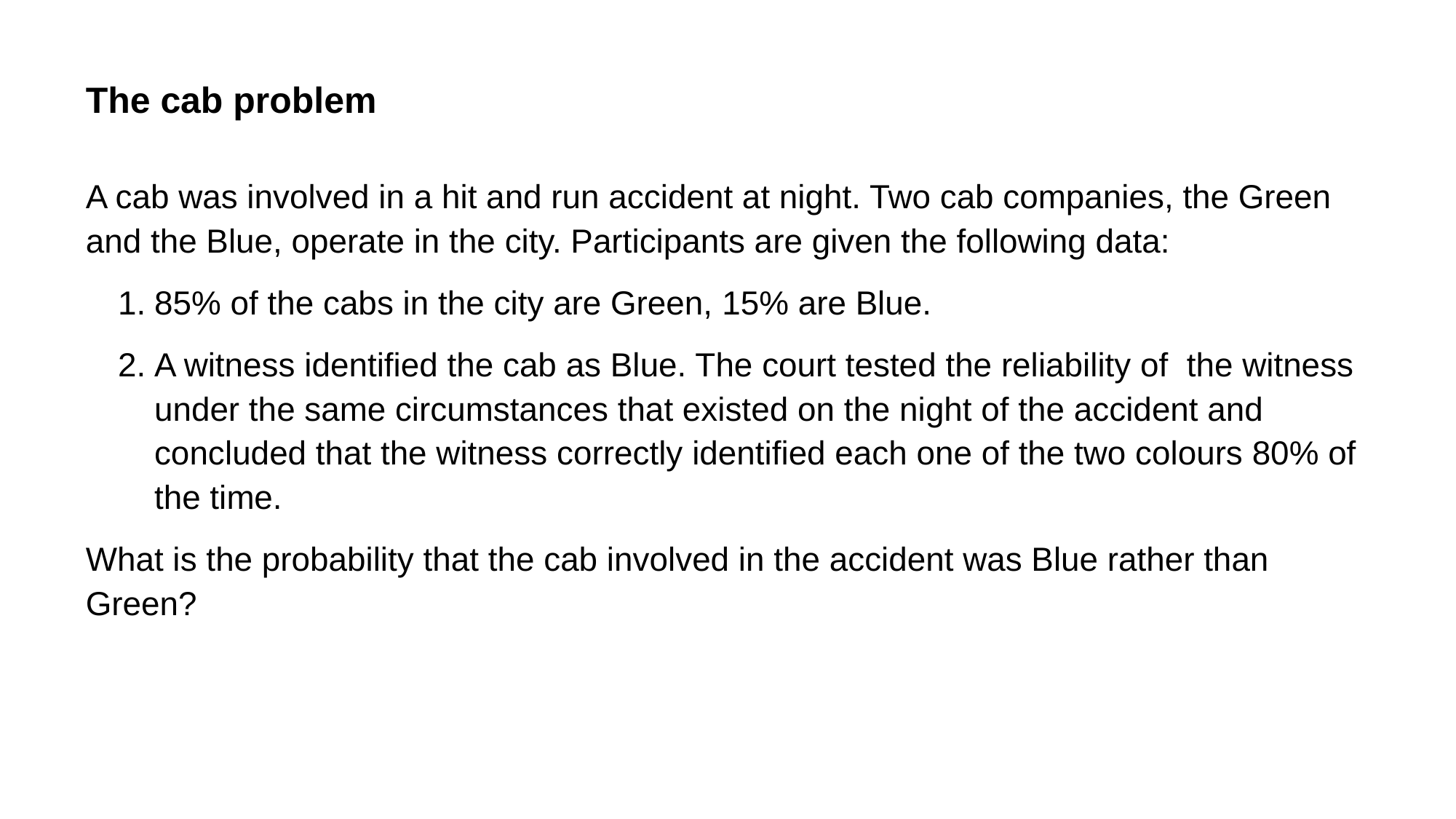

# The cab problem
A cab was involved in a hit and run accident at night. Two cab companies, the Green and the Blue, operate in the city. Participants are given the following data:
85% of the cabs in the city are Green, 15% are Blue.
A witness identified the cab as Blue. The court tested the reliability of  the witness under the same circumstances that existed on the night of the accident and concluded that the witness correctly identified each one of the two colours 80% of the time.
What is the probability that the cab involved in the accident was Blue rather than Green?